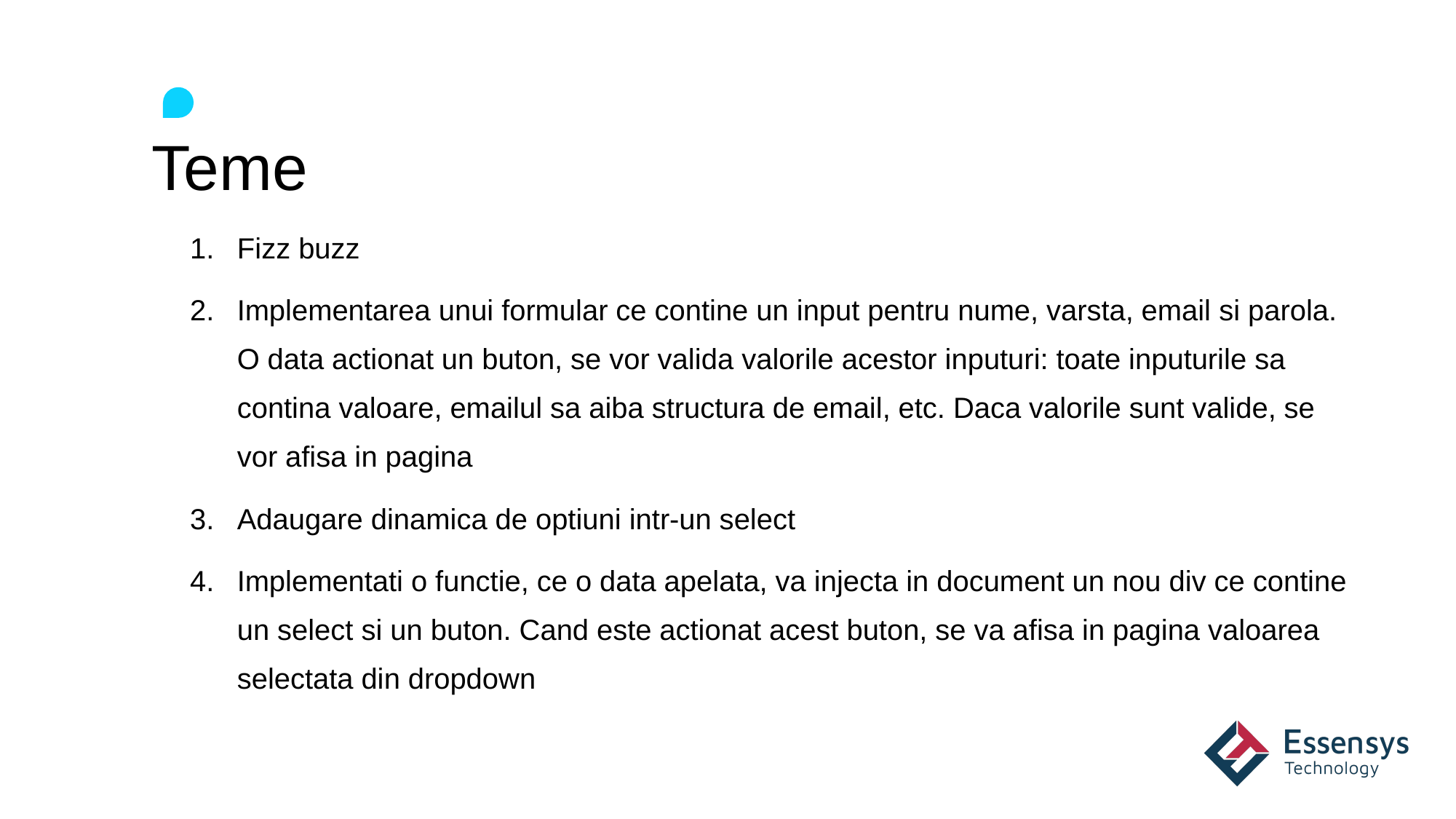

# Teme
Fizz buzz
Implementarea unui formular ce contine un input pentru nume, varsta, email si parola. O data actionat un buton, se vor valida valorile acestor inputuri: toate inputurile sa contina valoare, emailul sa aiba structura de email, etc. Daca valorile sunt valide, se vor afisa in pagina
Adaugare dinamica de optiuni intr-un select
Implementati o functie, ce o data apelata, va injecta in document un nou div ce contine un select si un buton. Cand este actionat acest buton, se va afisa in pagina valoarea selectata din dropdown